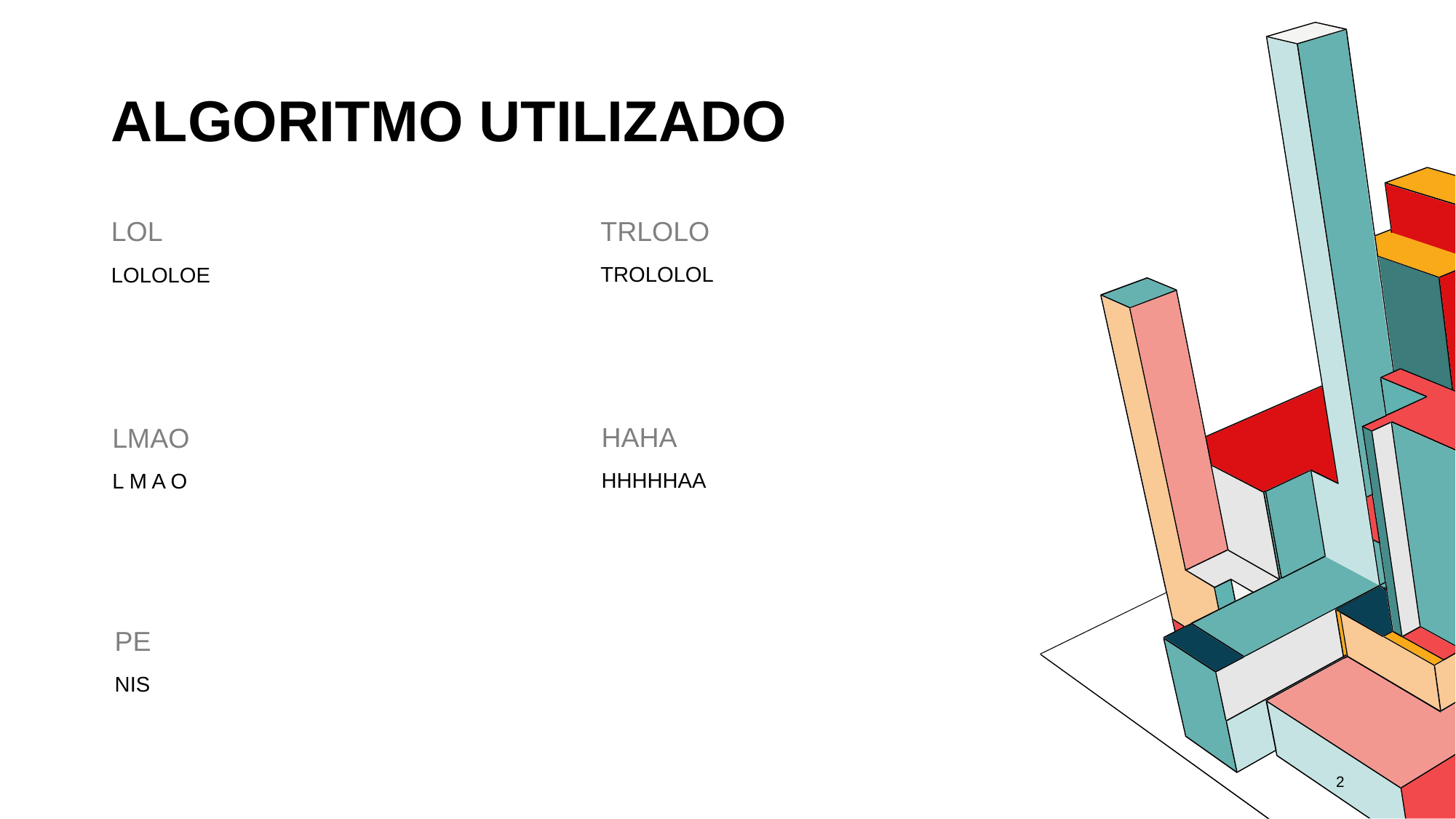

# Algoritmo Utilizado
TRLOLO
LOL
TROLOLOL
LOLOLOE
HAHA
LMAO
HHHHHAA
L M A O
PE
NIS
2